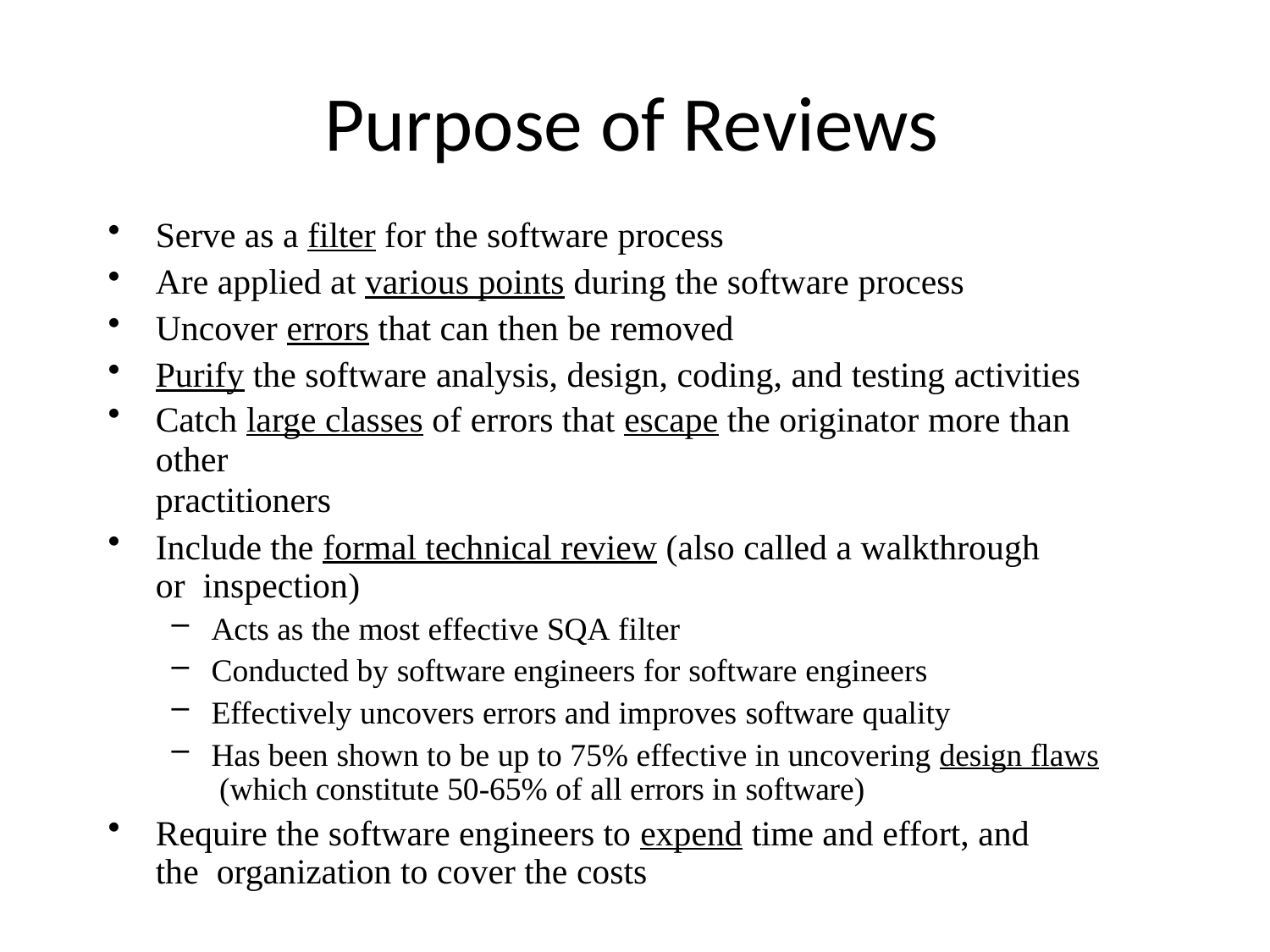

# Purpose of Reviews
Serve as a filter for the software process
Are applied at various points during the software process
Uncover errors that can then be removed
Purify the software analysis, design, coding, and testing activities
Catch large classes of errors that escape the originator more than other
practitioners
Include the formal technical review (also called a walkthrough or  inspection)
Acts as the most effective SQA filter
Conducted by software engineers for software engineers
Effectively uncovers errors and improves software quality
Has been shown to be up to 75% effective in uncovering design flaws  (which constitute 50-65% of all errors in software)
Require the software engineers to expend time and effort, and the  organization to cover the costs